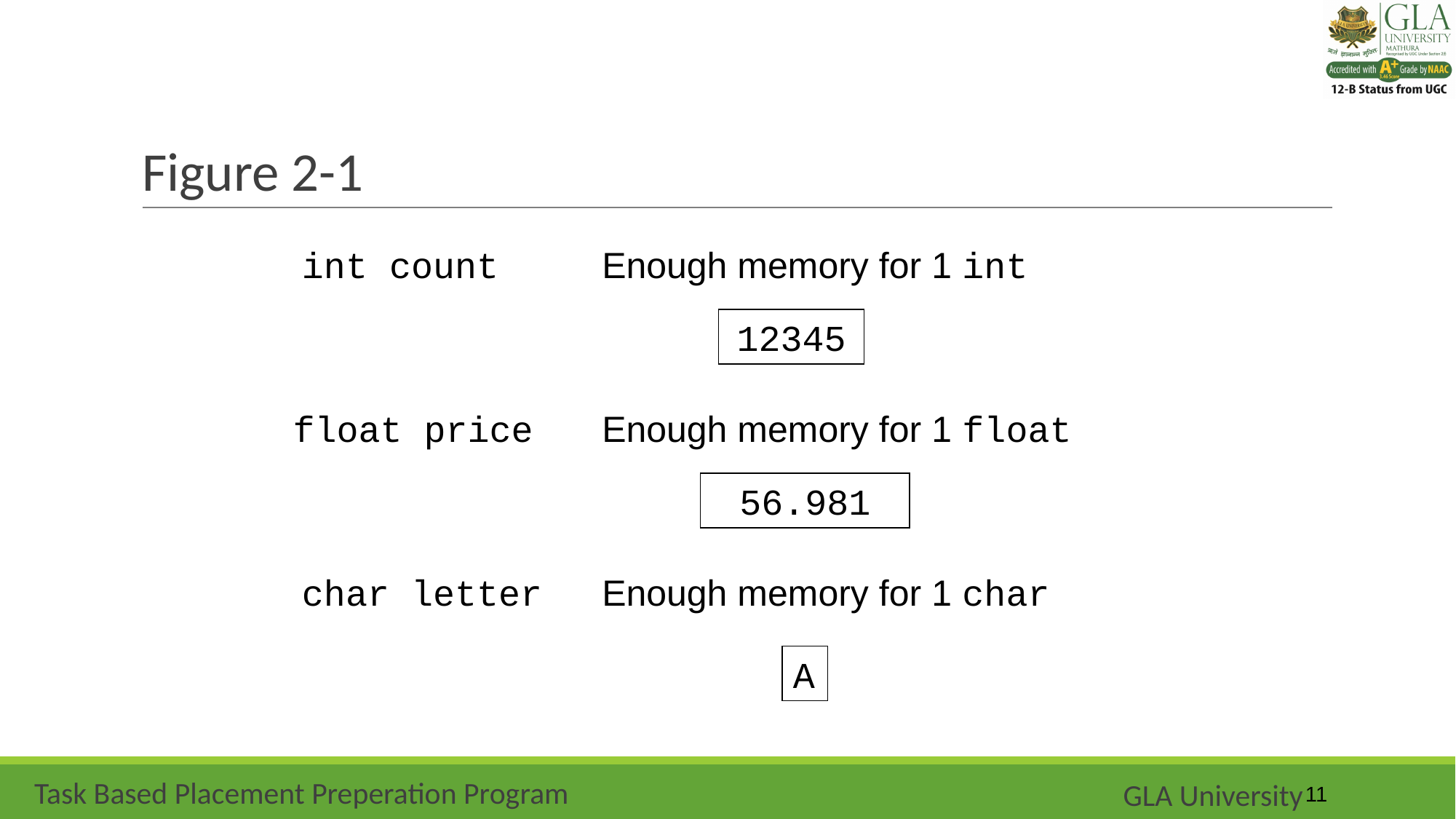

# Figure 2-1

int count
Enough memory for 1 int
12345
float price
Enough memory for 1 float
56.981
char letter
Enough memory for 1 char
A
11